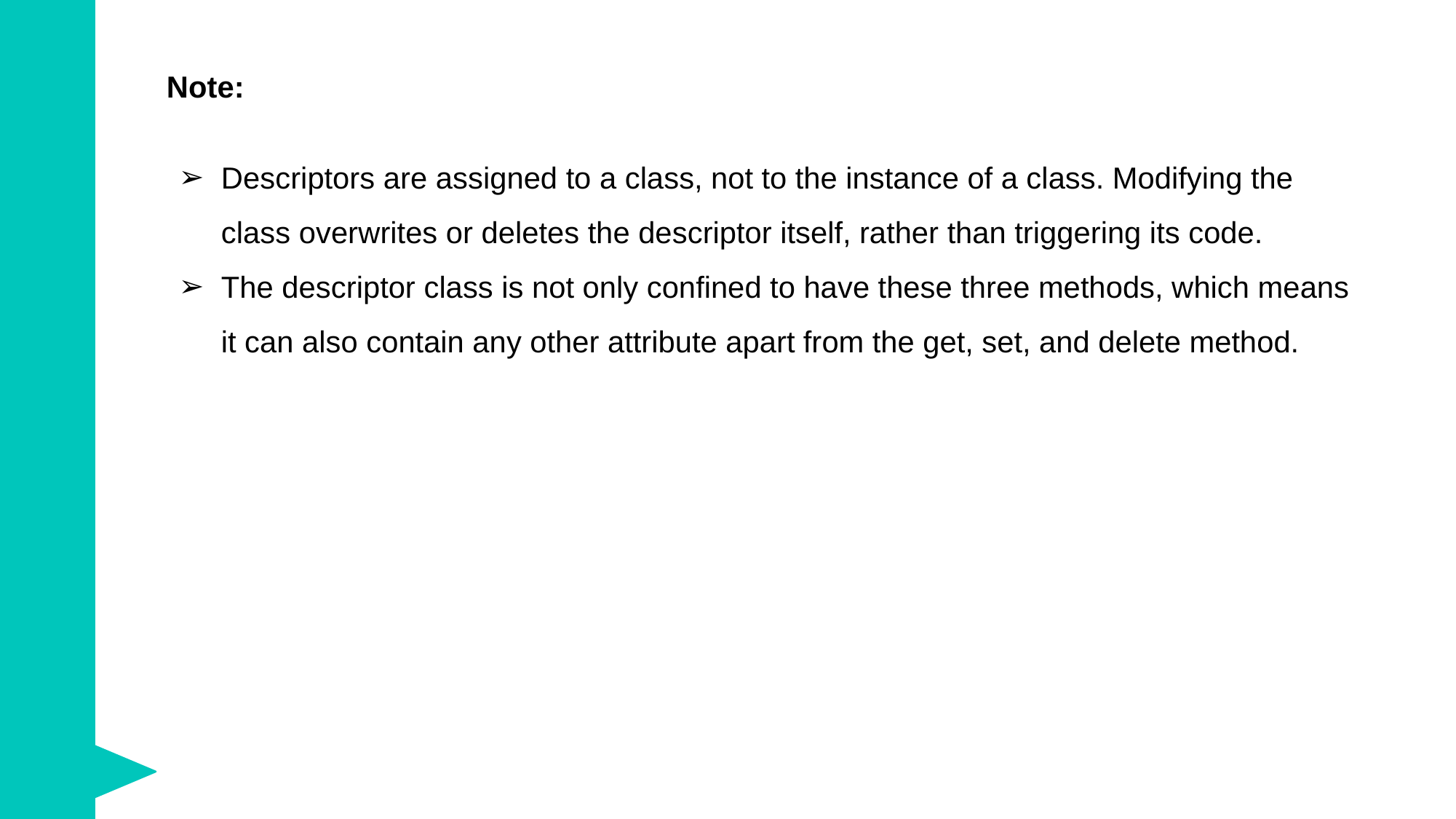

Note:

Descriptors are assigned to a class, not to the instance of a class. Modifying the class overwrites or deletes the descriptor itself, rather than triggering its code.
The descriptor class is not only confined to have these three methods, which means it can also contain any other attribute apart from the get, set, and delete method.